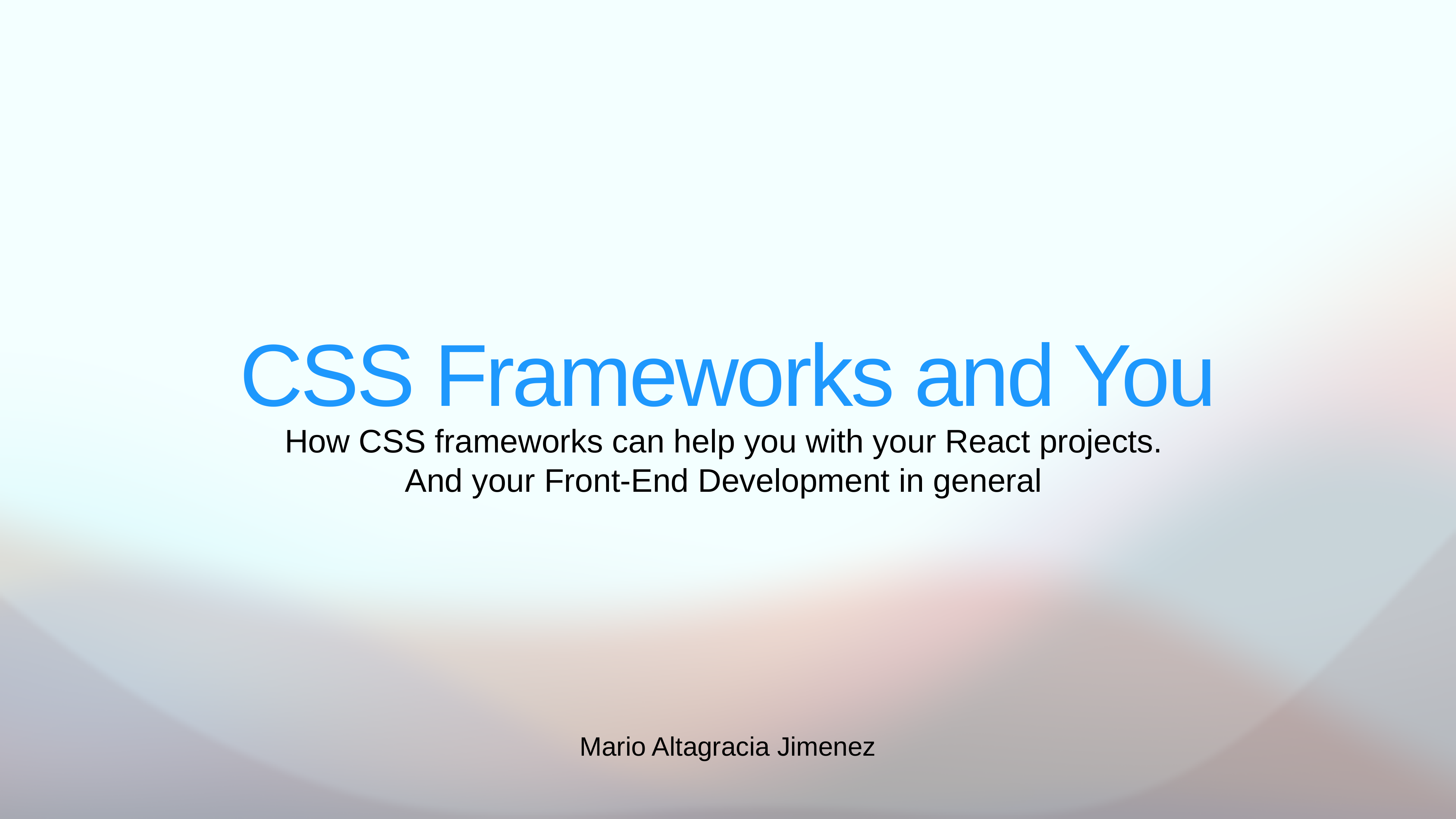

# CSS Frameworks and You
How CSS frameworks can help you with your React projects.
And your Front-End Development in general
Mario Altagracia Jimenez